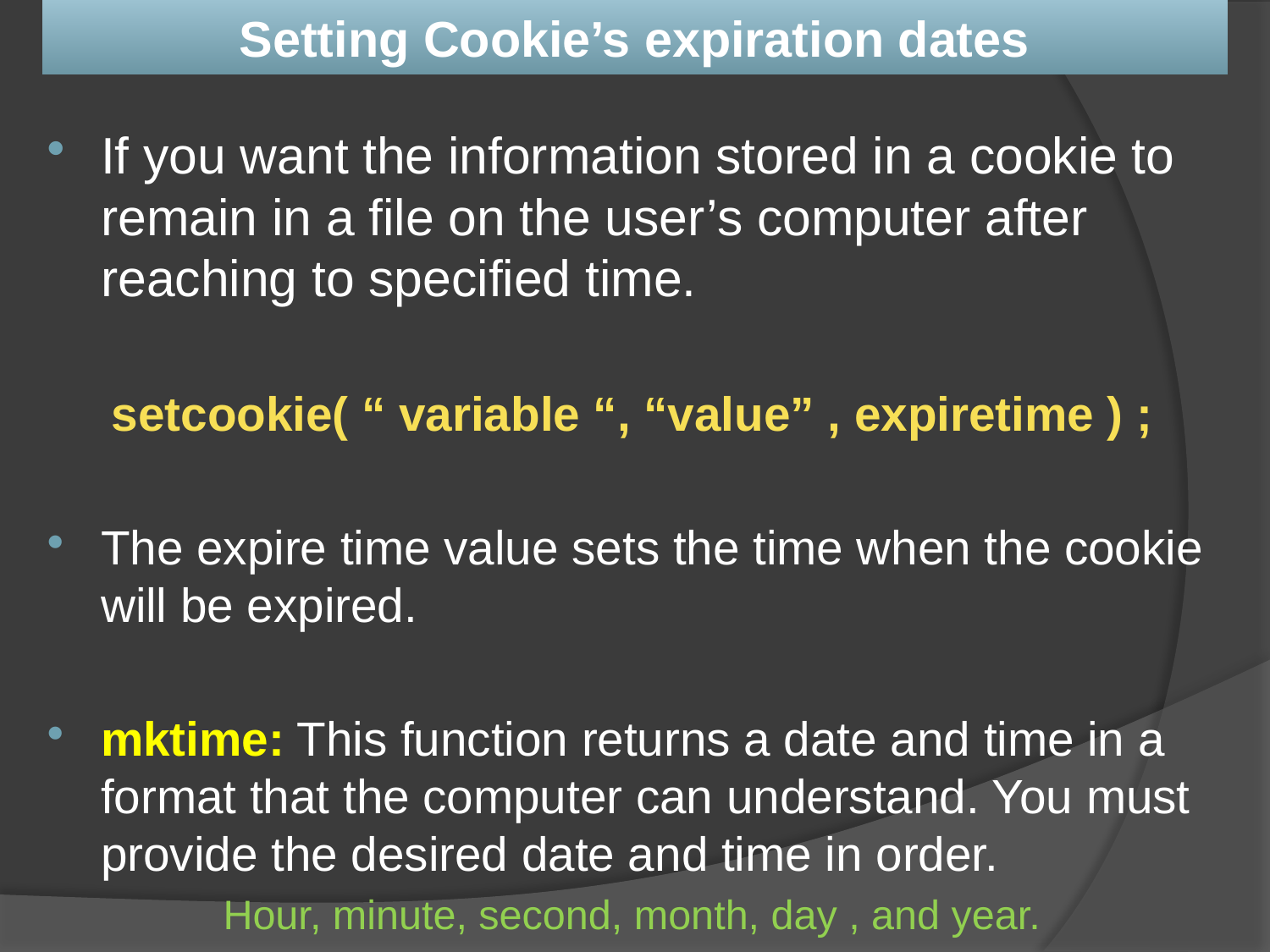

# Setting Cookie’s expiration dates
If you want the information stored in a cookie to remain in a file on the user’s computer after reaching to specified time.

setcookie( “ variable “, “value” , expiretime ) ;

The expire time value sets the time when the cookie will be expired.

mktime: This function returns a date and time in a format that the computer can understand. You must provide the desired date and time in order.
Hour, minute, second, month, day , and year.